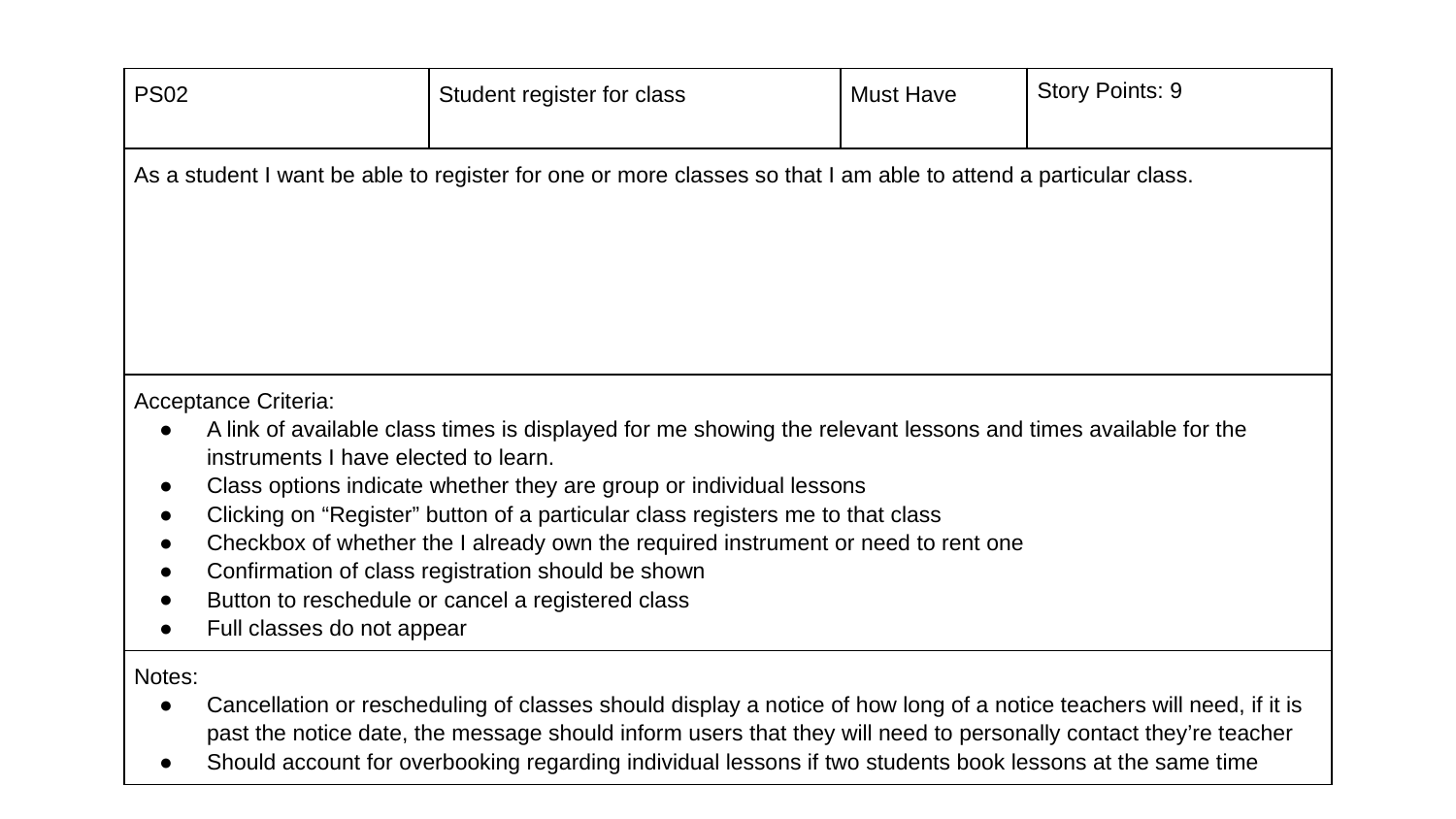

| PS02 | Student register for class | Must Have | Story Points: 9 |
| --- | --- | --- | --- |
| As a student I want be able to register for one or more classes so that I am able to attend a particular class. |  |  |  |
| Acceptance Criteria: A link of available class times is displayed for me showing the relevant lessons and times available for the instruments I have elected to learn. Class options indicate whether they are group or individual lessons Clicking on “Register” button of a particular class registers me to that class Checkbox of whether the I already own the required instrument or need to rent one Confirmation of class registration should be shown Button to reschedule or cancel a registered class Full classes do not appear |  |  |  |
| Notes: Cancellation or rescheduling of classes should display a notice of how long of a notice teachers will need, if it is past the notice date, the message should inform users that they will need to personally contact they’re teacher Should account for overbooking regarding individual lessons if two students book lessons at the same time |  |  |  |